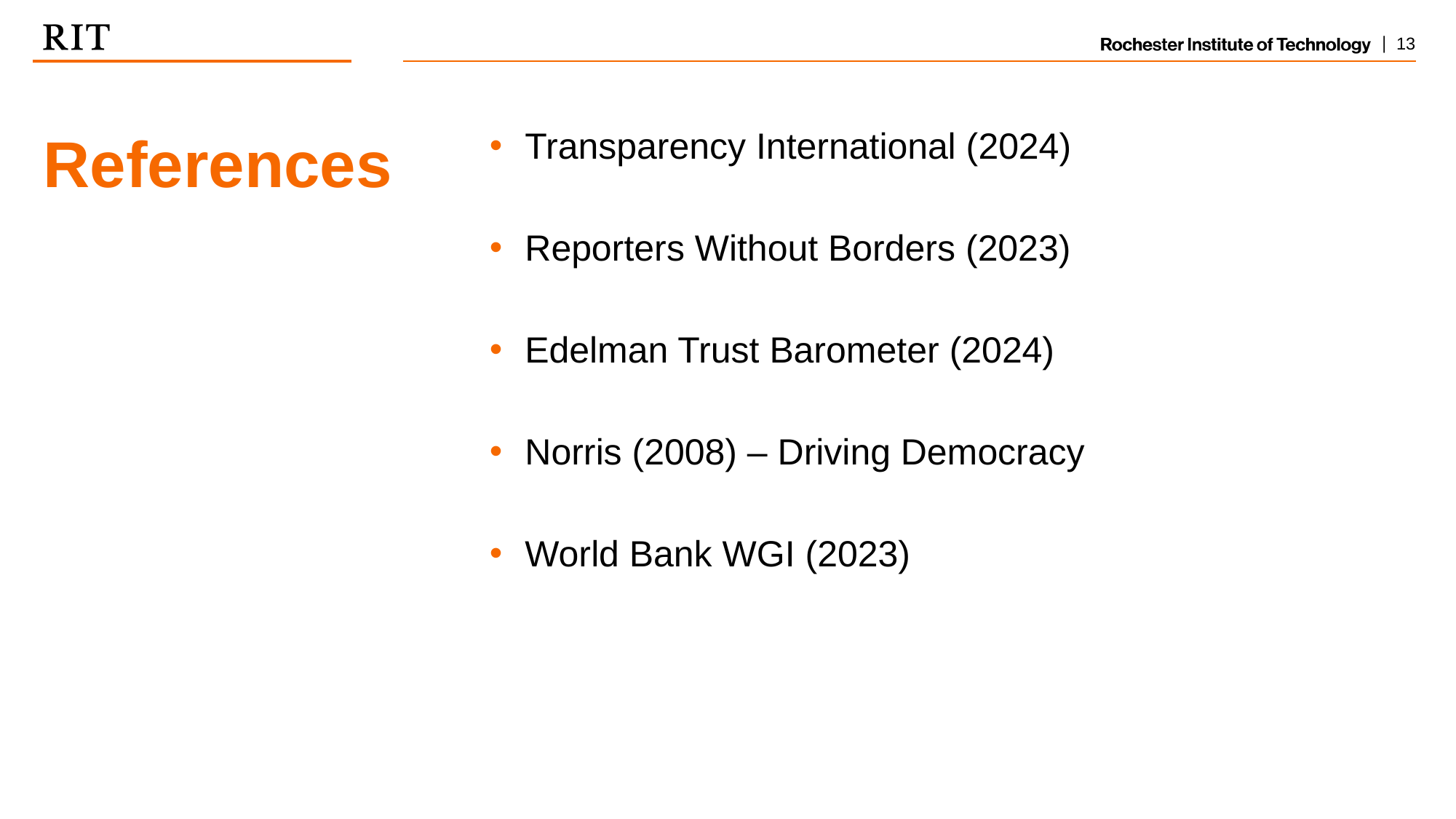

# References
Transparency International (2024)

Reporters Without Borders (2023)

Edelman Trust Barometer (2024)

Norris (2008) – Driving Democracy

World Bank WGI (2023)